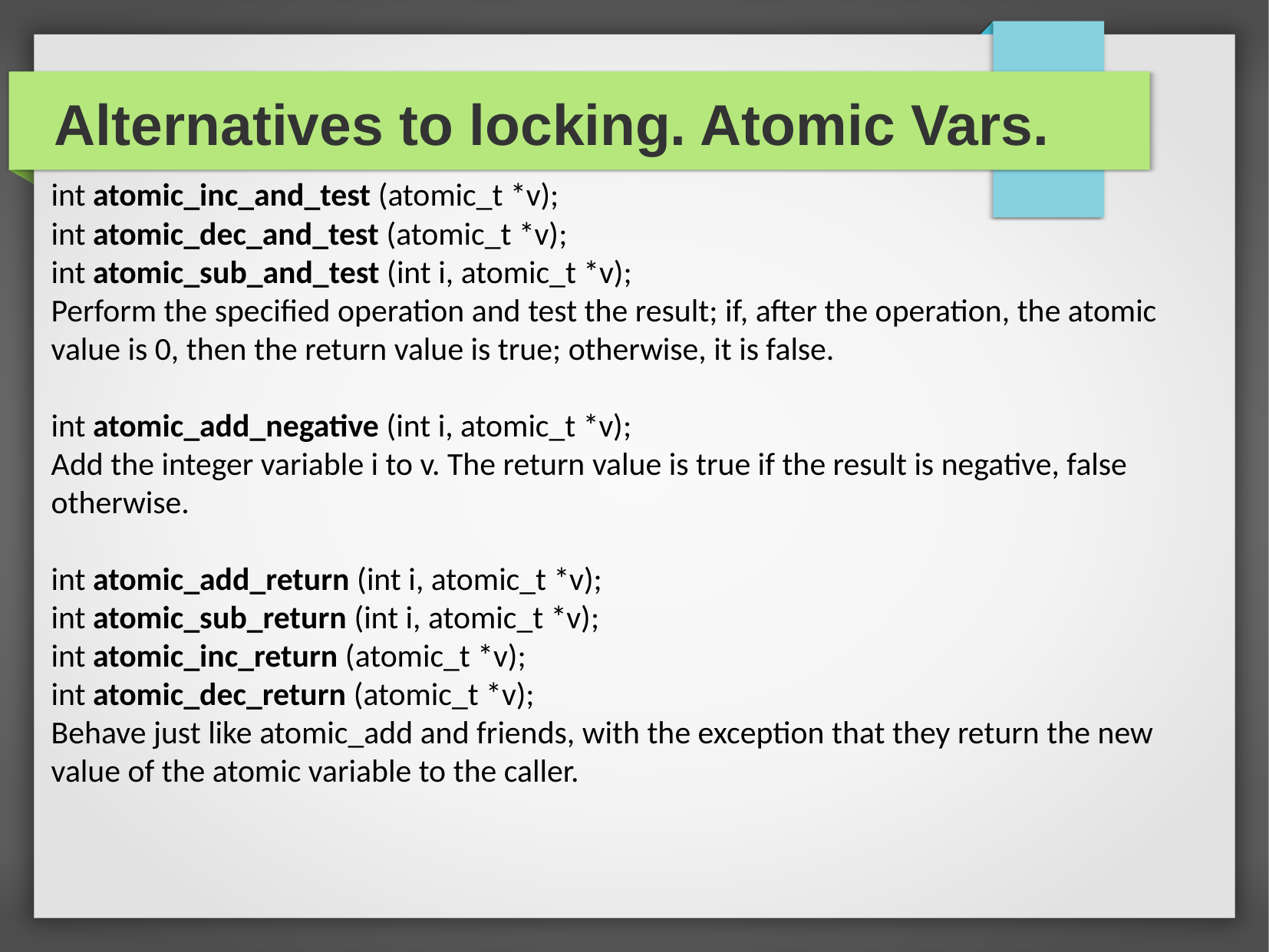

Alternatives to locking. Atomic Vars.
int atomic_inc_and_test (atomic_t *v);
int atomic_dec_and_test (atomic_t *v);
int atomic_sub_and_test (int i, atomic_t *v);
Perform the specified operation and test the result; if, after the operation, the atomic value is 0, then the return value is true; otherwise, it is false.

int atomic_add_negative (int i, atomic_t *v);
Add the integer variable i to v. The return value is true if the result is negative, false otherwise.

int atomic_add_return (int i, atomic_t *v);
int atomic_sub_return (int i, atomic_t *v);
int atomic_inc_return (atomic_t *v);
int atomic_dec_return (atomic_t *v);
Behave just like atomic_add and friends, with the exception that they return the new value of the atomic variable to the caller.